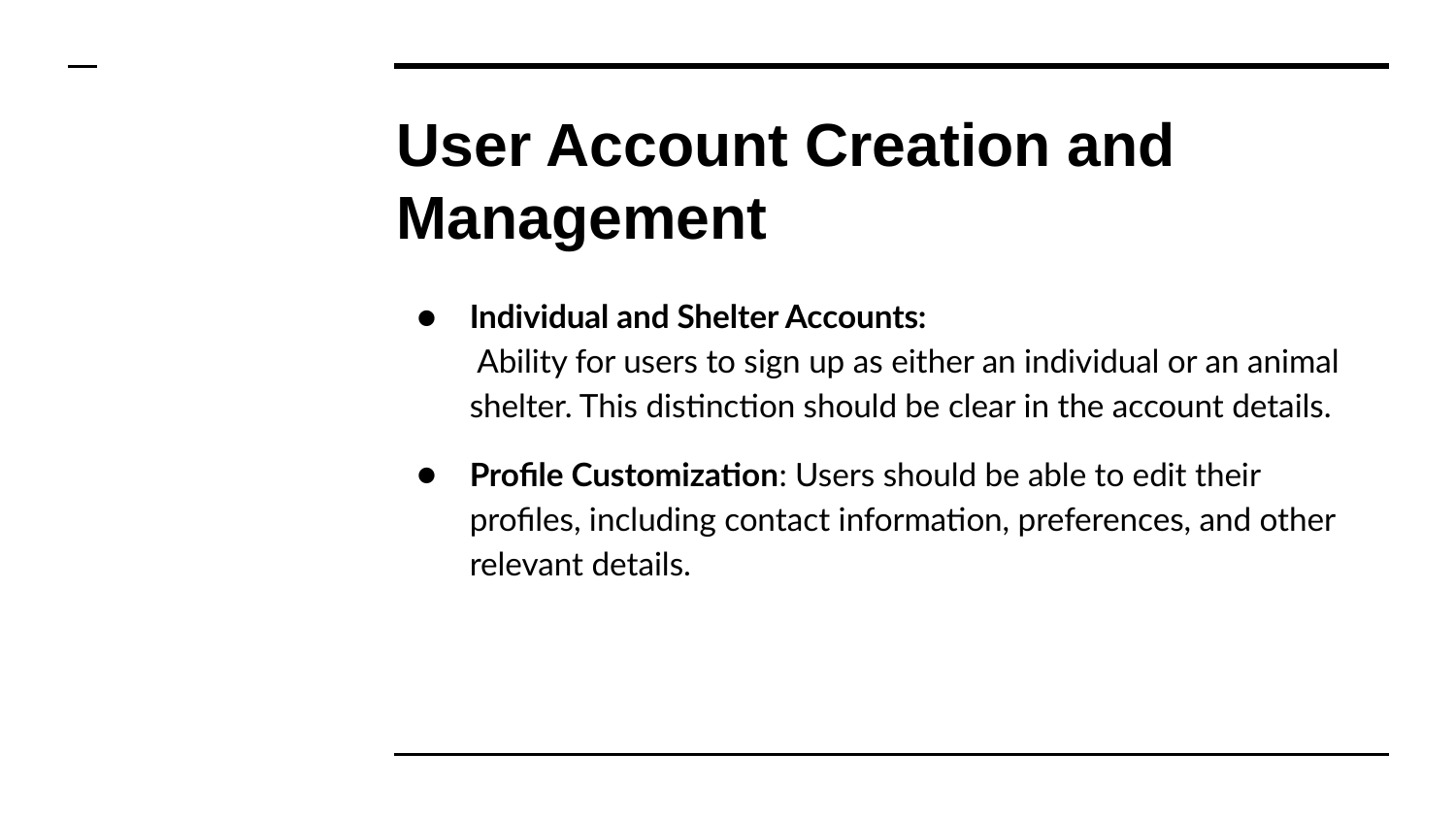

# User Account Creation and Management

Individual and Shelter Accounts:
 Ability for users to sign up as either an individual or an animal shelter. This distinction should be clear in the account details.
Profile Customization: Users should be able to edit their profiles, including contact information, preferences, and other relevant details.